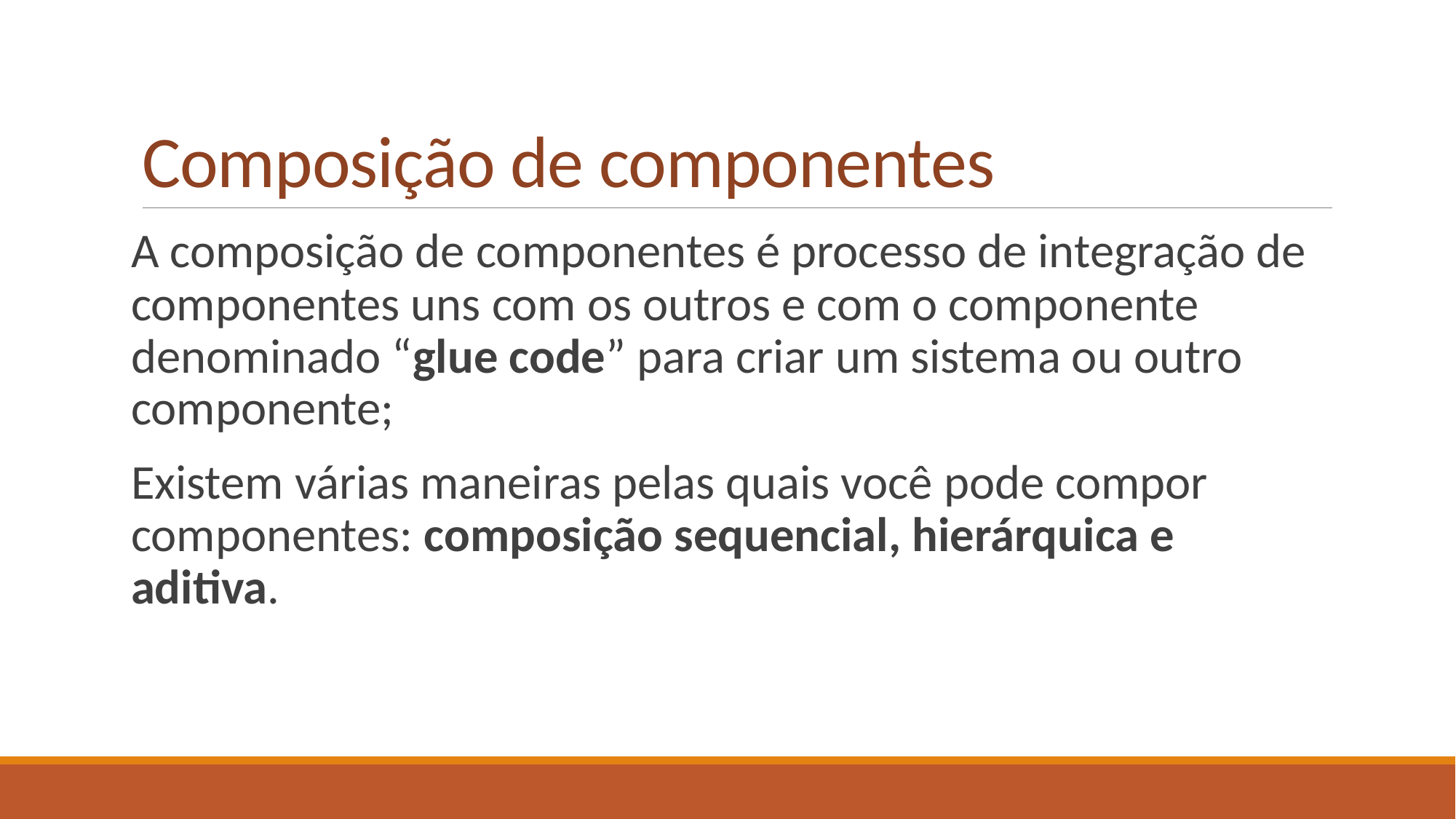

# Composição de componentes
A composição de componentes é processo de integração de componentes uns com os outros e com o componente denominado “glue code” para criar um sistema ou outro componente;
Existem várias maneiras pelas quais você pode compor componentes: composição sequencial, hierárquica e aditiva.